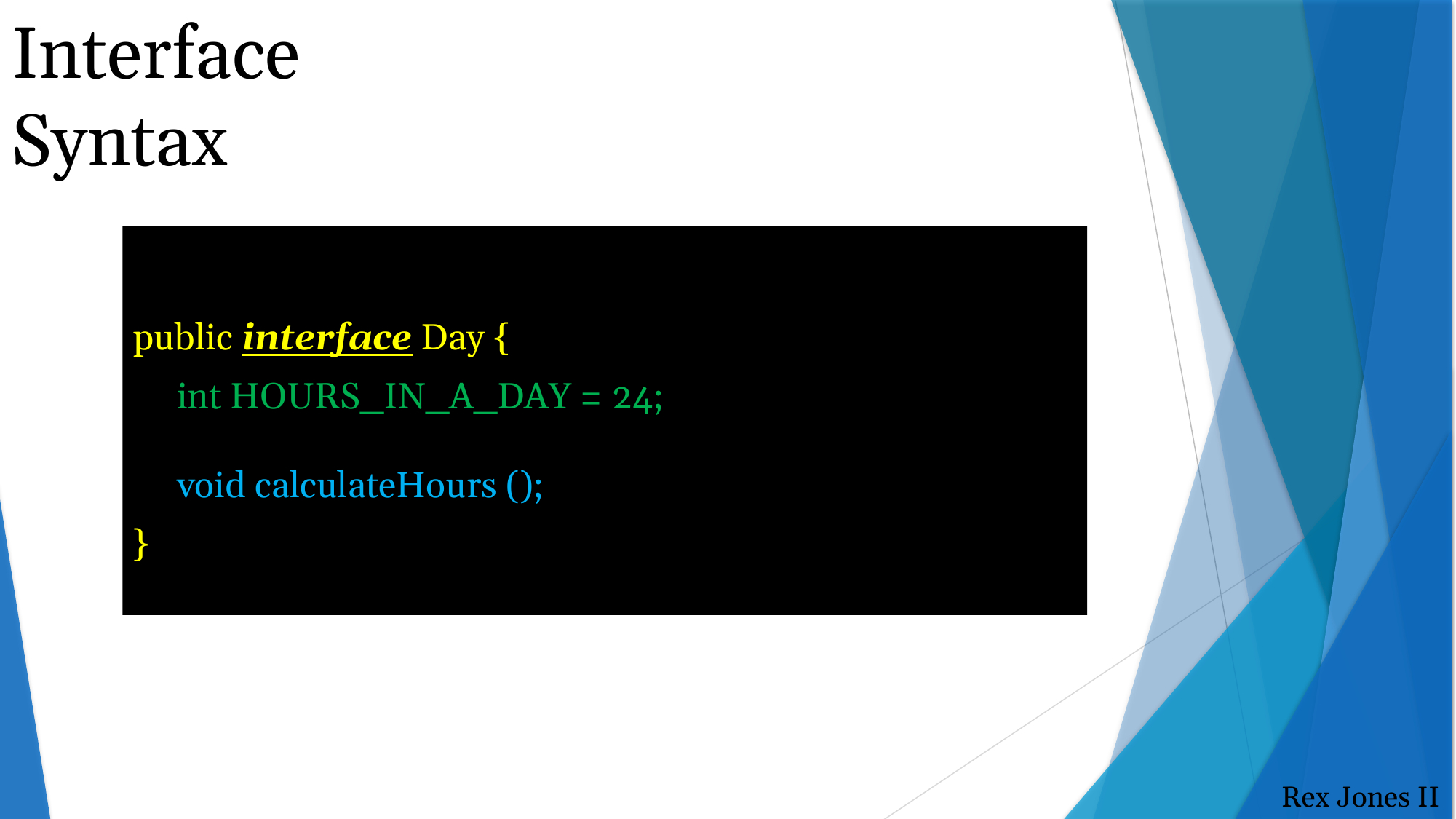

Interface
Syntax
public interface Day {
     int HOURS_IN_A_DAY = 24;

     void calculateHours ();
}